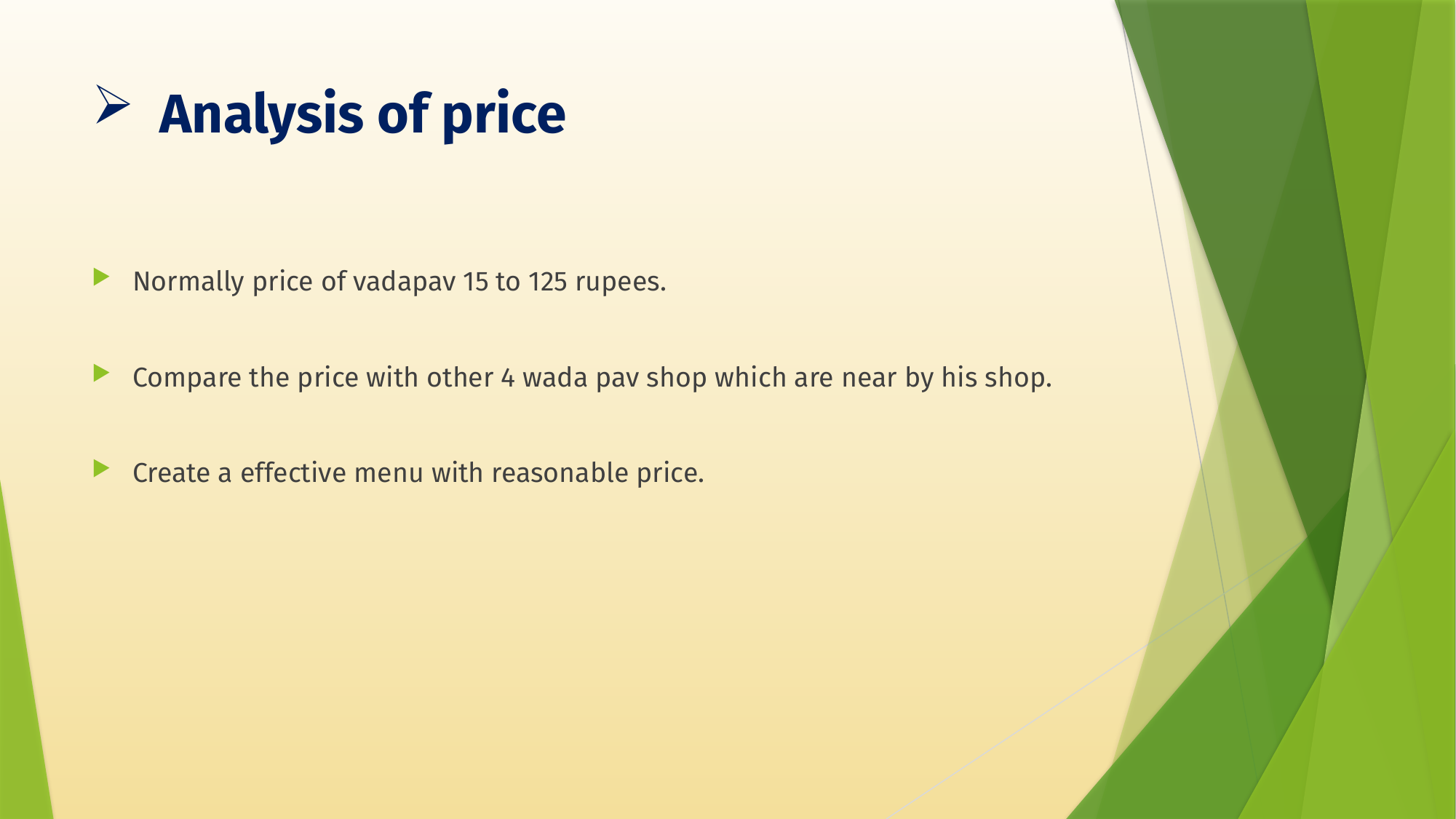

# Analysis of price
Normally price of vadapav 15 to 125 rupees.

Compare the price with other 4 wada pav shop which are near by his shop.

Create a effective menu with reasonable price.